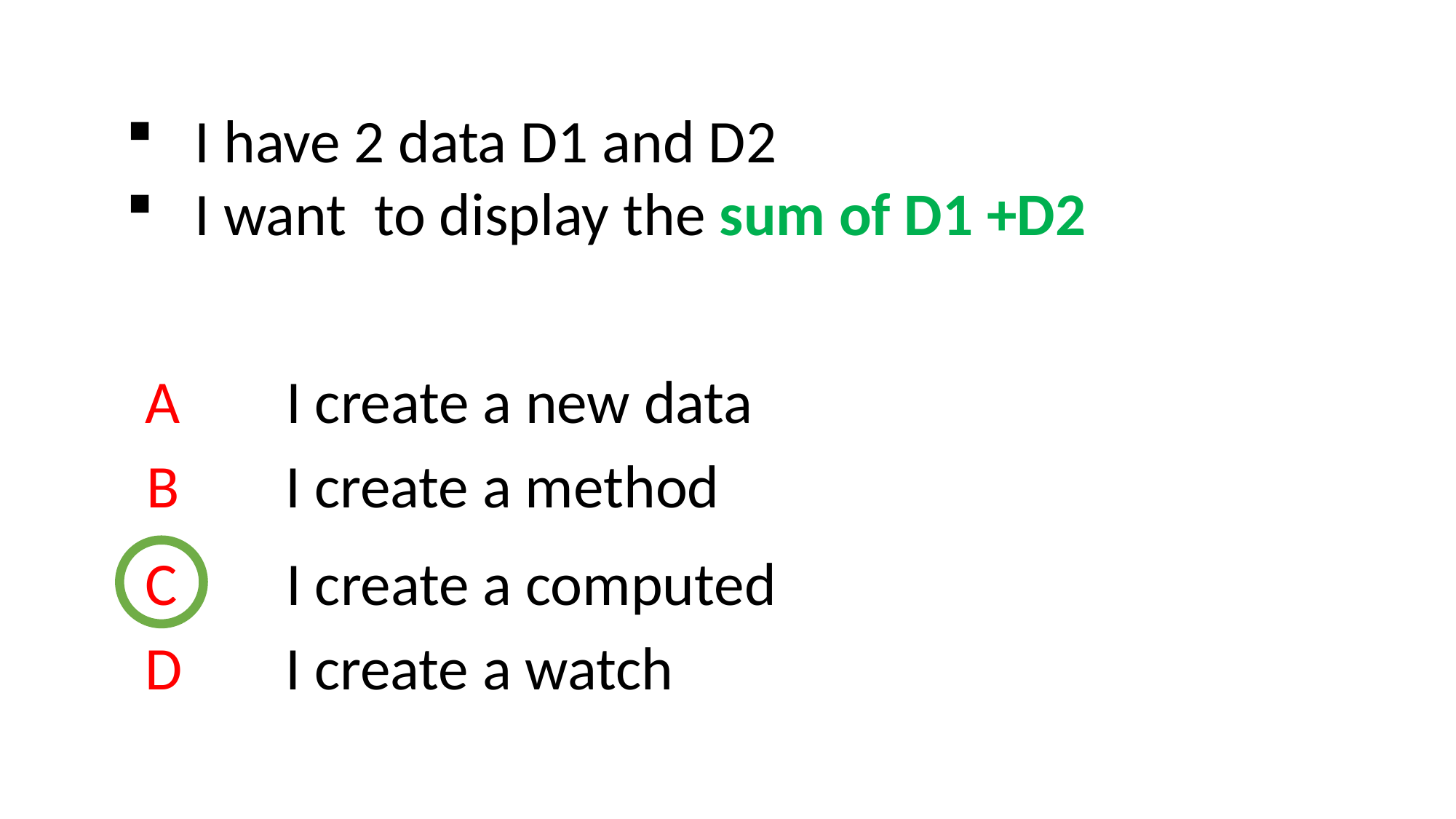

I have 2 data D1 and D2
I want  to display the sum of D1 +D2
A
I create a new data
B
I create a method
C
I create a computed

D
I create a watch